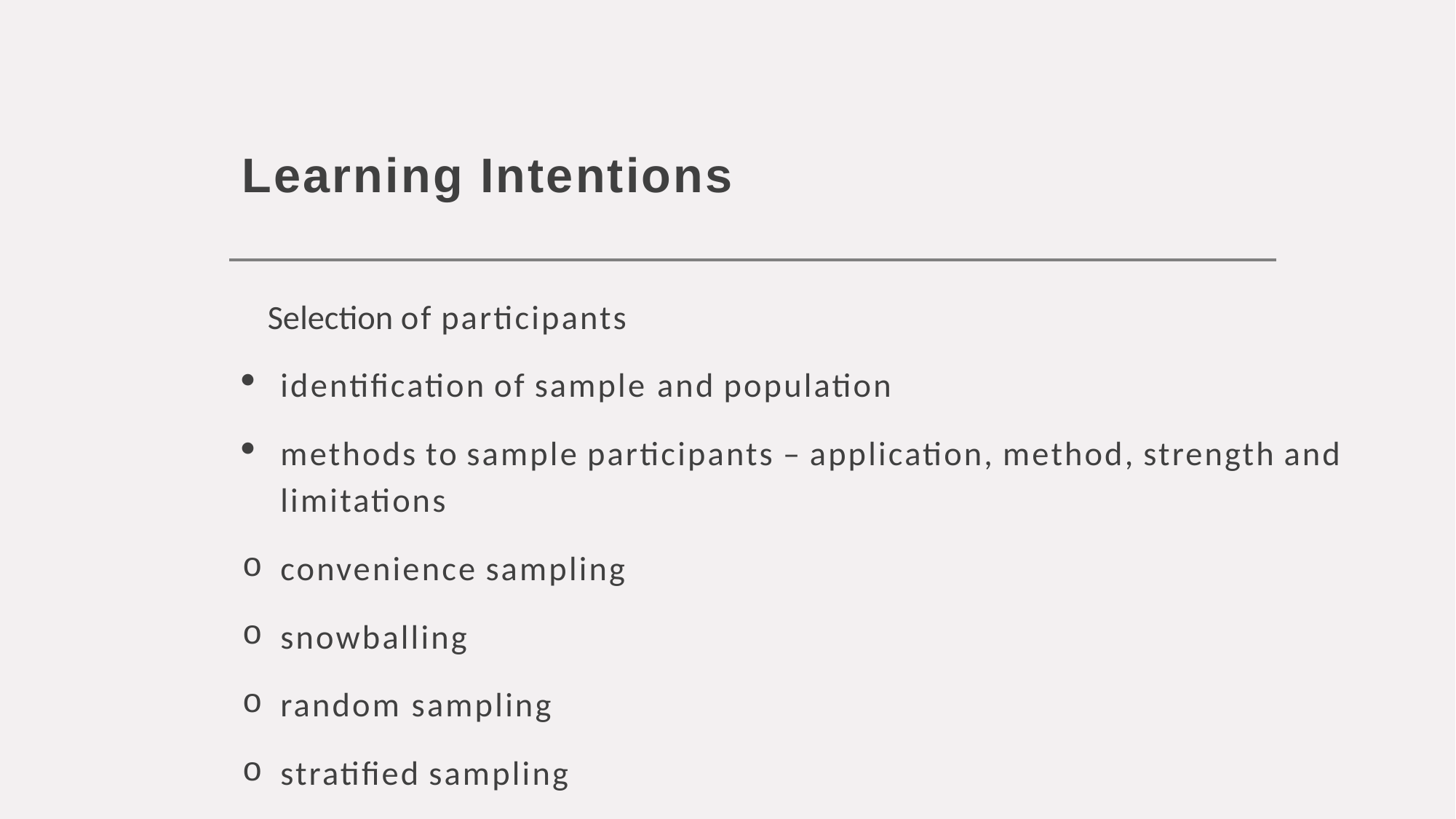

# Learning Intentions
Selection of participants
identification of sample and population
methods to sample participants – application, method, strength and limitations
convenience sampling
snowballing
random sampling
stratified sampling